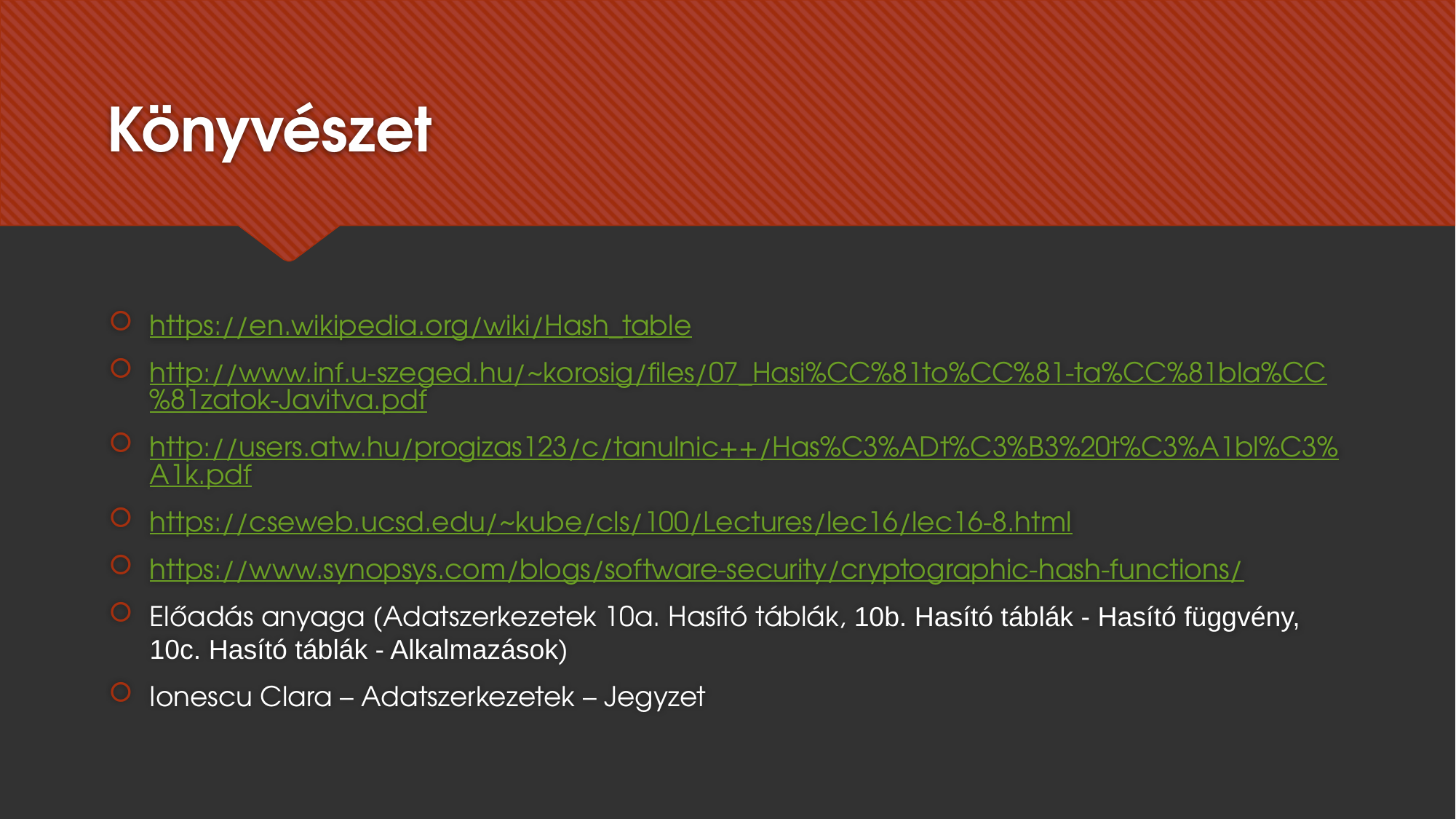

# Könyvészet
https://en.wikipedia.org/wiki/Hash_table
http://www.inf.u-szeged.hu/~korosig/files/07_Hasi%CC%81to%CC%81-ta%CC%81bla%CC%81zatok-Javitva.pdf
http://users.atw.hu/progizas123/c/tanulnic++/Has%C3%ADt%C3%B3%20t%C3%A1bl%C3%A1k.pdf
https://cseweb.ucsd.edu/~kube/cls/100/Lectures/lec16/lec16-8.html
https://www.synopsys.com/blogs/software-security/cryptographic-hash-functions/
Előadás anyaga (Adatszerkezetek 10a. Hasító táblák, 10b. Hasító táblák - Hasító függvény, 10c. Hasító táblák - Alkalmazások)
Ionescu Clara – Adatszerkezetek – Jegyzet